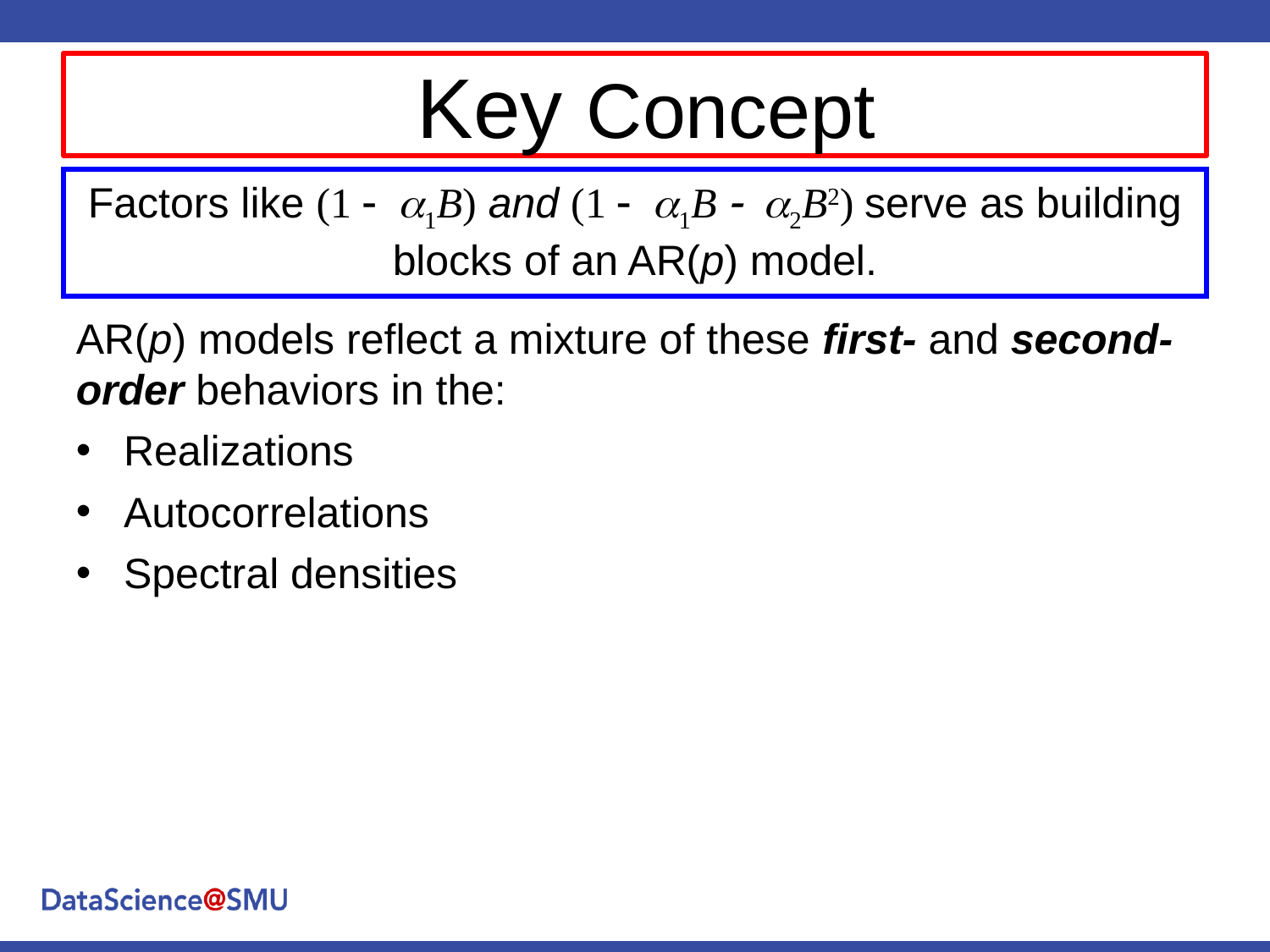

# Key Concept
Factors like (1 − α1B) and (1 − α1B − α2B2) serve as building blocks of an AR(p) model.
AR(p) models reflect a mixture of these first- and second-order behaviors in the:
Realizations
Autocorrelations
Spectral densities